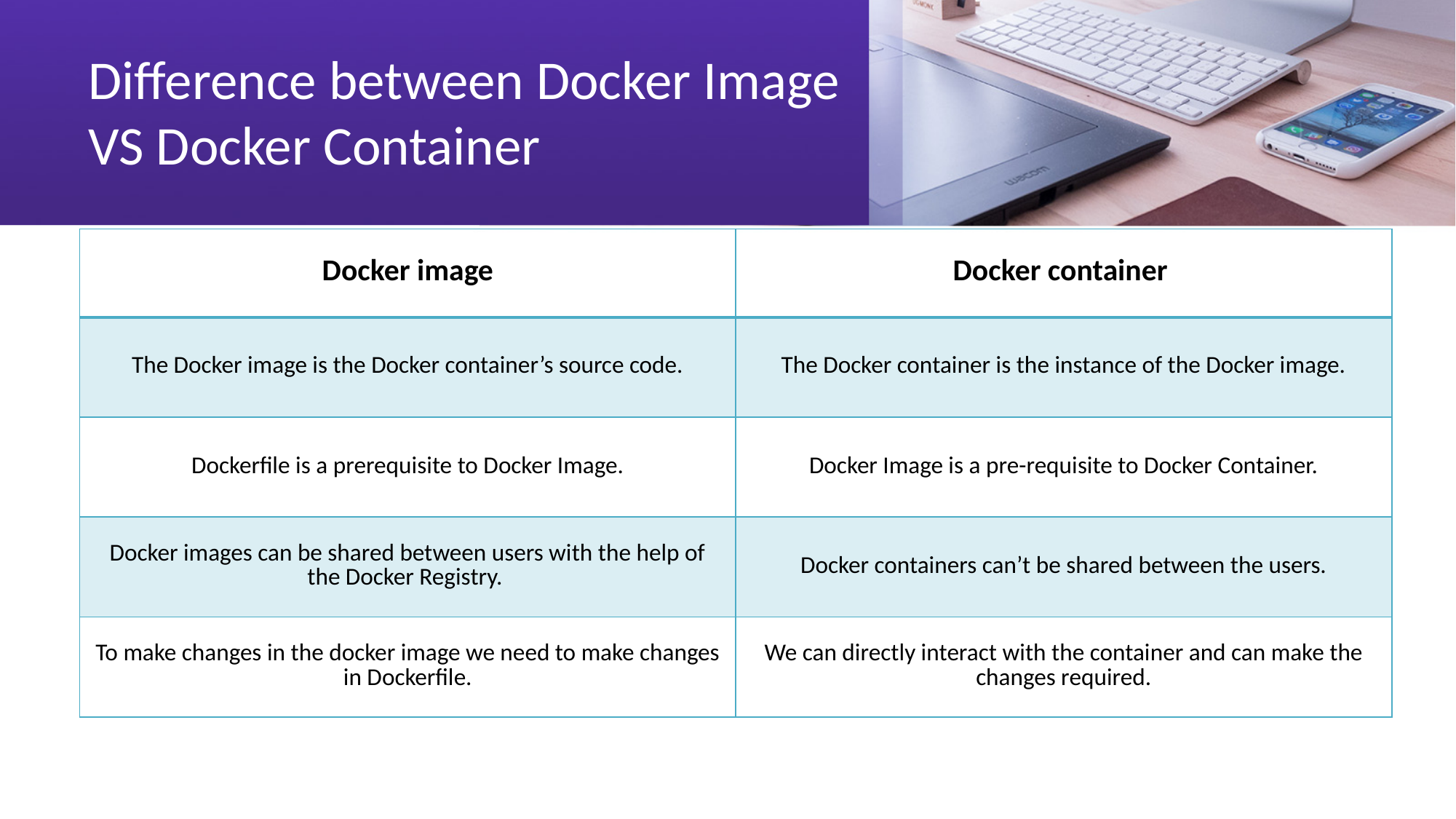

# Difference between Docker Image VS Docker Container
| Docker image | Docker container |
| --- | --- |
| The Docker image is the Docker container’s source code. | The Docker container is the instance of the Docker image. |
| Dockerfile is a prerequisite to Docker Image. | Docker Image is a pre-requisite to Docker Container. |
| Docker images can be shared between users with the help of the Docker Registry. | Docker containers can’t be shared between the users. |
| To make changes in the docker image we need to make changes in Dockerfile. | We can directly interact with the container and can make the changes required. |